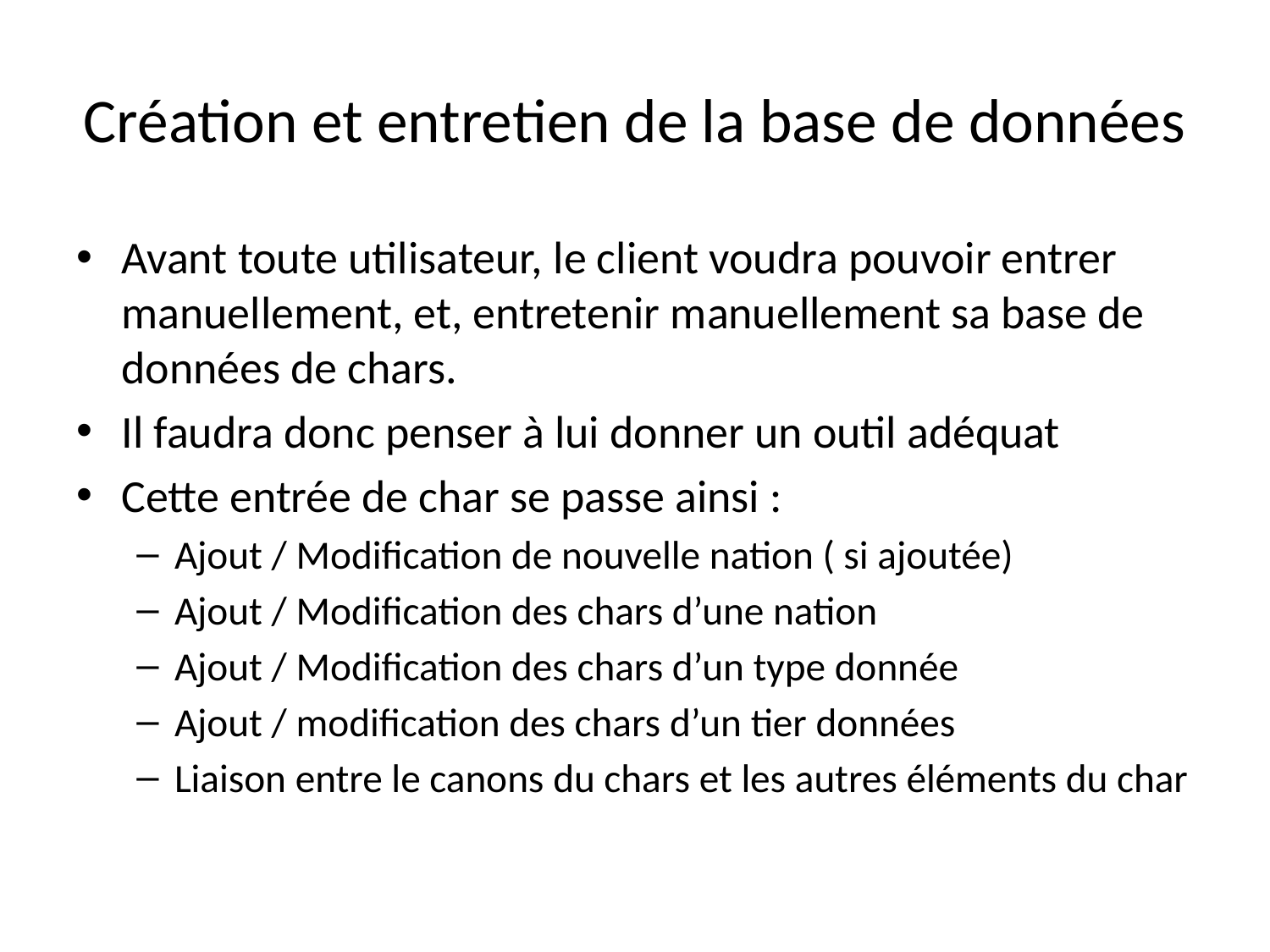

# Création et entretien de la base de données
Avant toute utilisateur, le client voudra pouvoir entrer manuellement, et, entretenir manuellement sa base de données de chars.
Il faudra donc penser à lui donner un outil adéquat
Cette entrée de char se passe ainsi :
Ajout / Modification de nouvelle nation ( si ajoutée)
Ajout / Modification des chars d’une nation
Ajout / Modification des chars d’un type donnée
Ajout / modification des chars d’un tier données
Liaison entre le canons du chars et les autres éléments du char